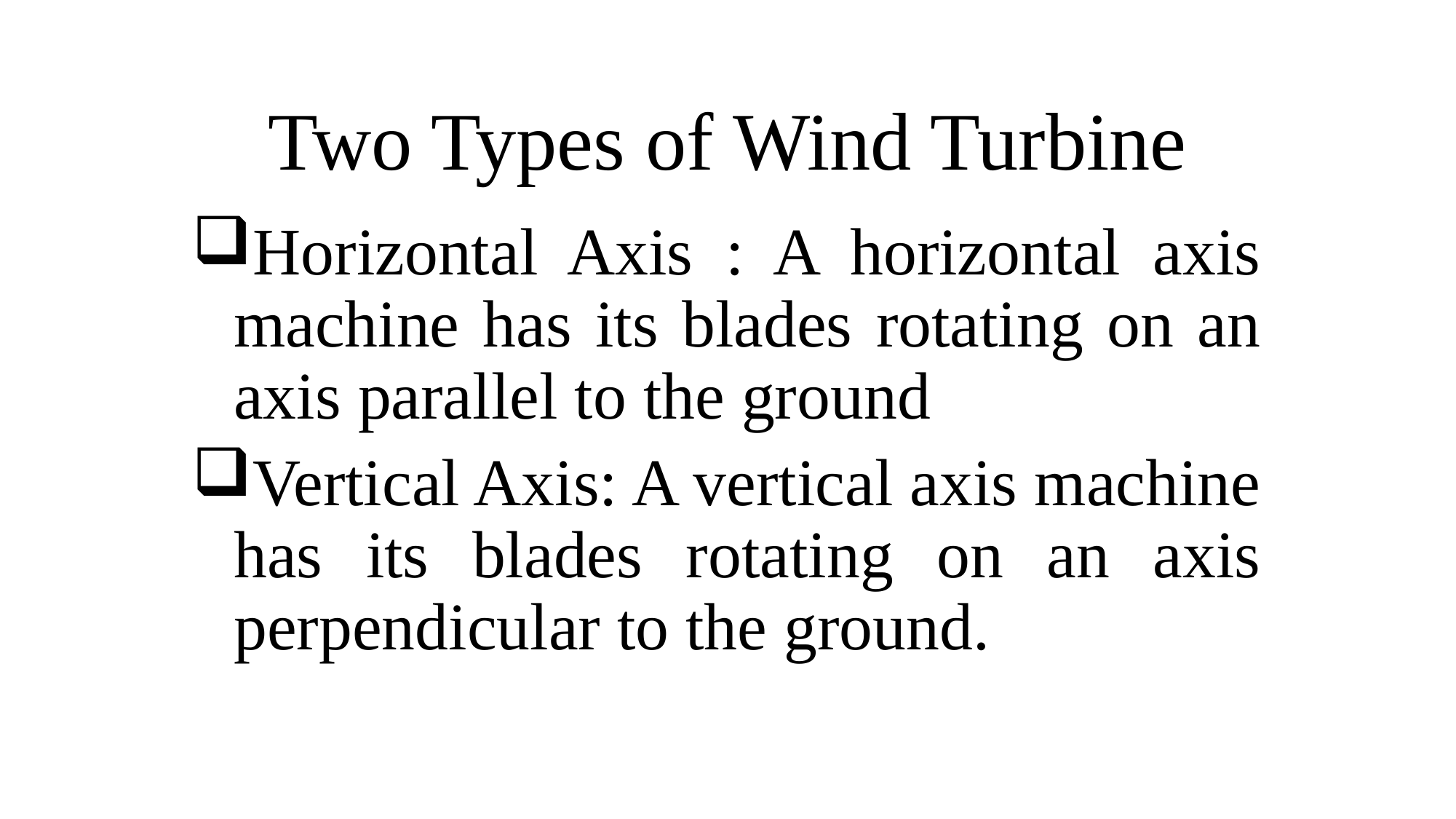

# Two Types of Wind Turbine
Horizontal Axis : A horizontal axis machine has its blades rotating on an axis parallel to the ground
Vertical Axis: A vertical axis machine has its blades rotating on an axis perpendicular to the ground.